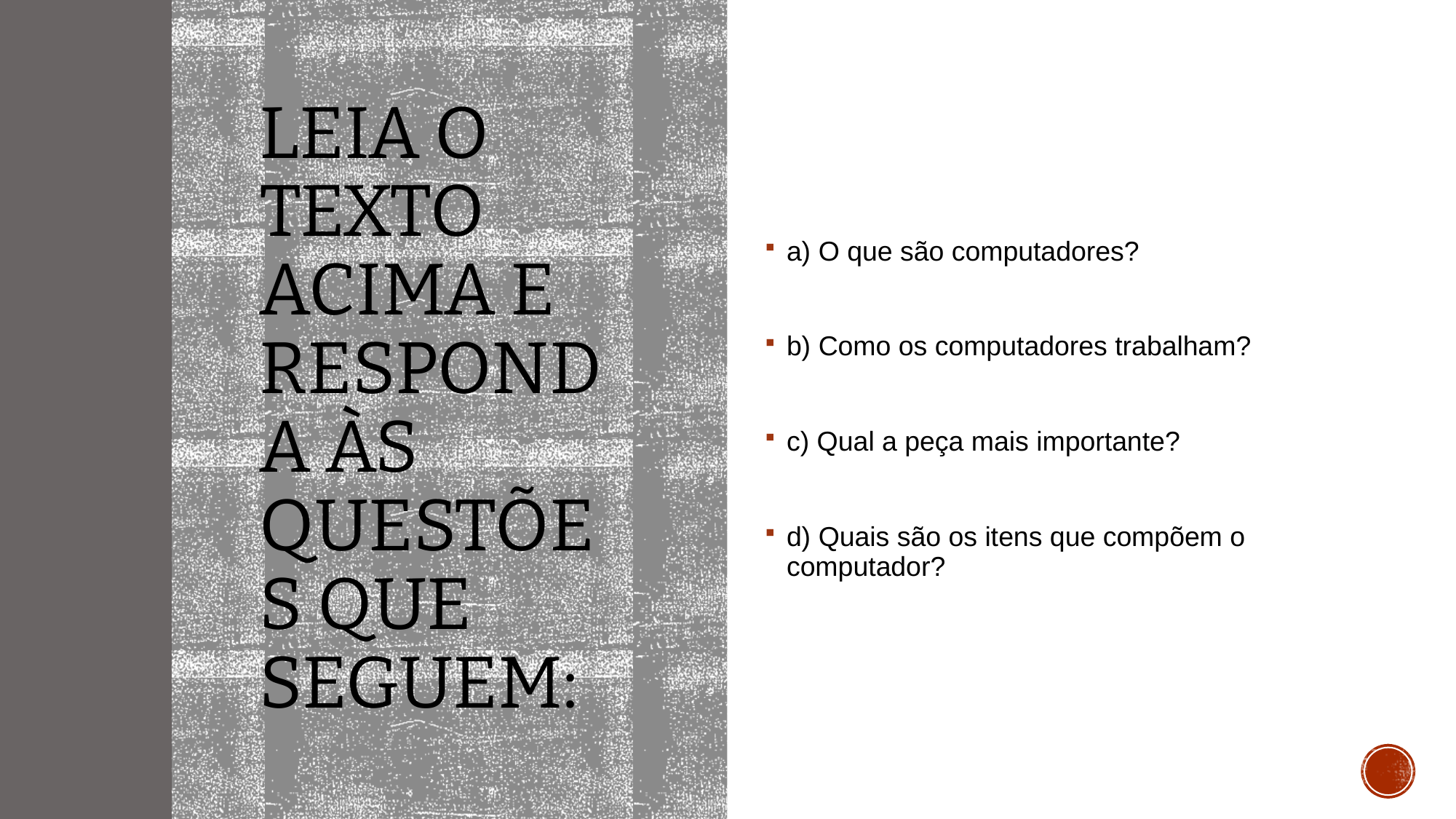

# Leia o texto acima e responda às questões que seguem:
a) O que são computadores?

b) Como os computadores trabalham?

c) Qual a peça mais importante?

d) Quais são os itens que compõem o computador?